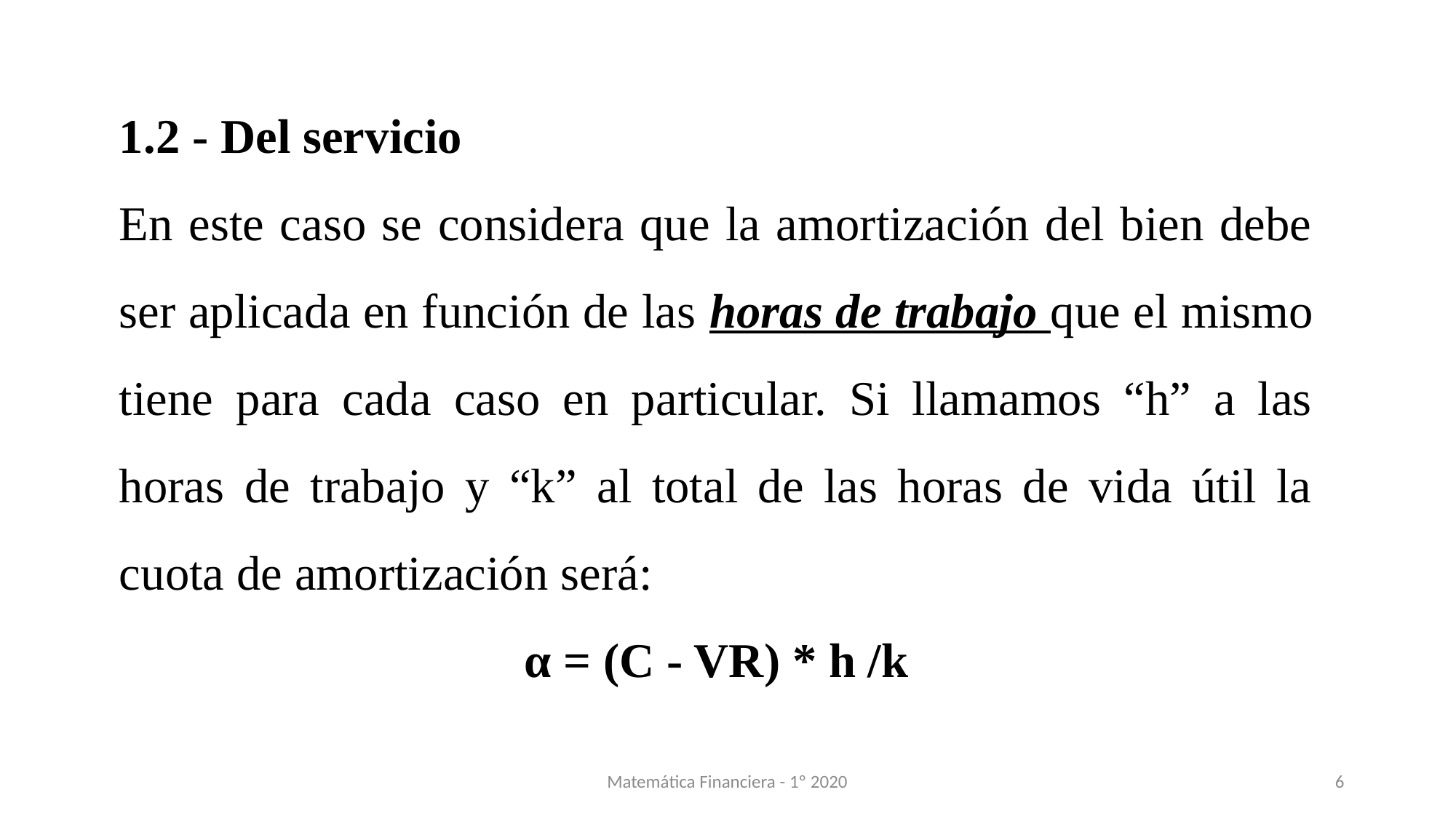

1.2 - Del servicio
En este caso se considera que la amortización del bien debe ser aplicada en función de las horas de trabajo que el mismo tiene para cada caso en particular. Si llamamos “h” a las horas de trabajo y “k” al total de las horas de vida útil la cuota de amortización será:
α = (C - VR) * h /k
Matemática Financiera - 1º 2020
6